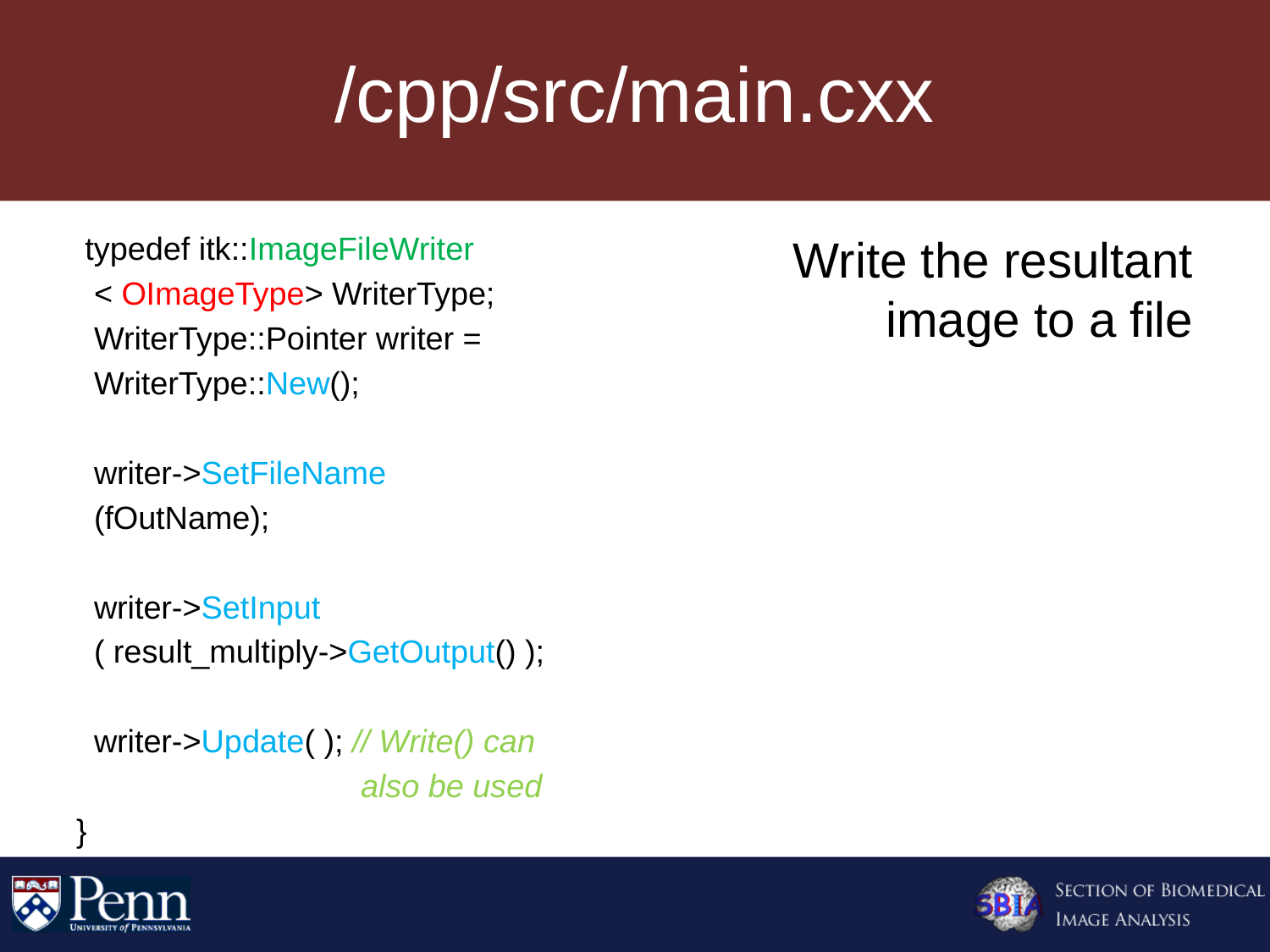

# /cpp/src/main.cxx
 typedef itk::ImageFileWriter
  < OImageType> WriterType;
  WriterType::Pointer writer =
  WriterType::New();

  writer->SetFileName
  (fOutName);

  writer->SetInput
  ( result_multiply->GetOutput() );

  writer->Update( ); // Write() can
                                also be used
}
Write the resultant image to a file